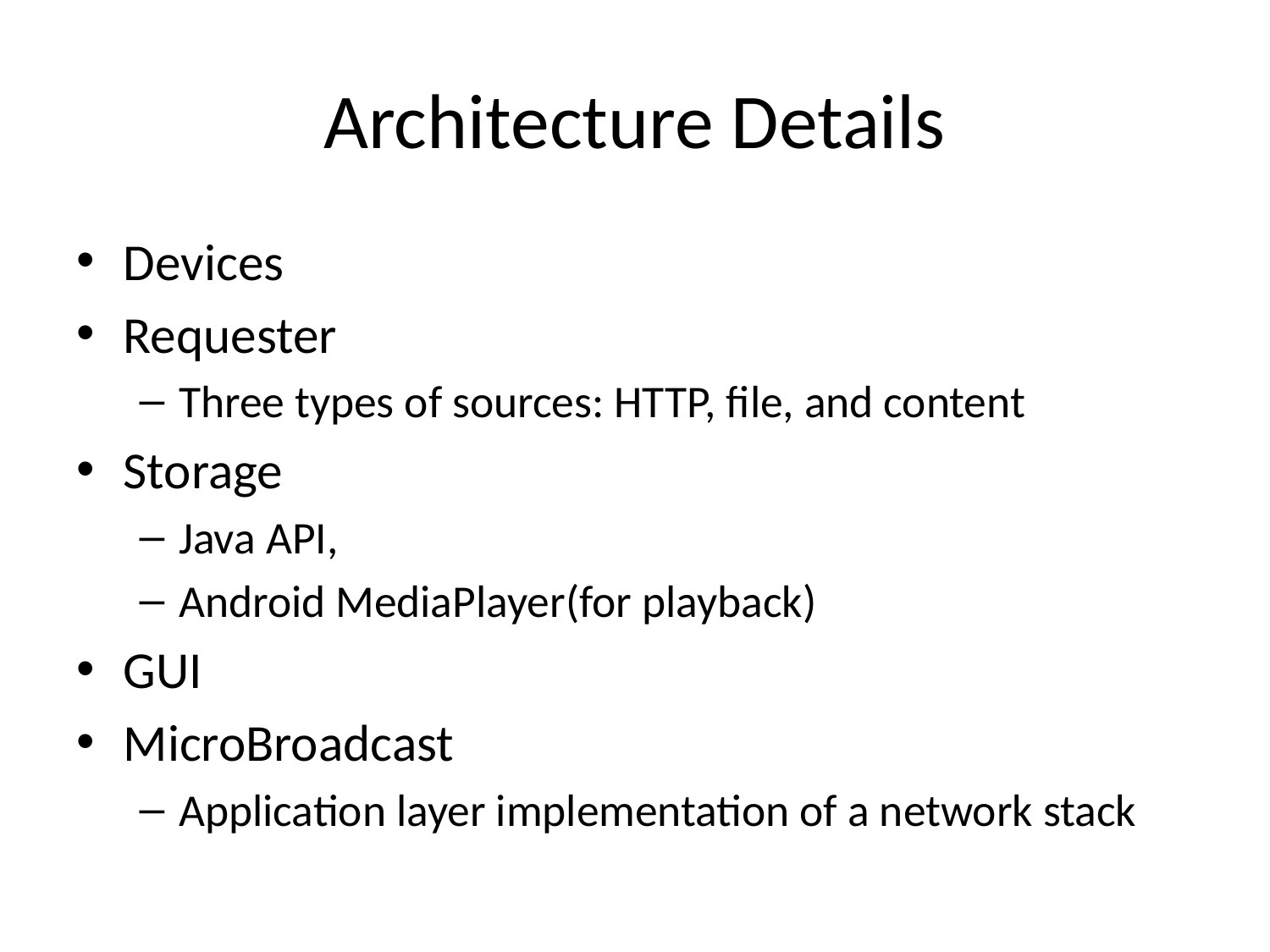

# Architecture Details
Devices
Requester
Three types of sources: HTTP, file, and content
Storage
Java API,
Android MediaPlayer(for playback)
GUI
MicroBroadcast
Application layer implementation of a network stack